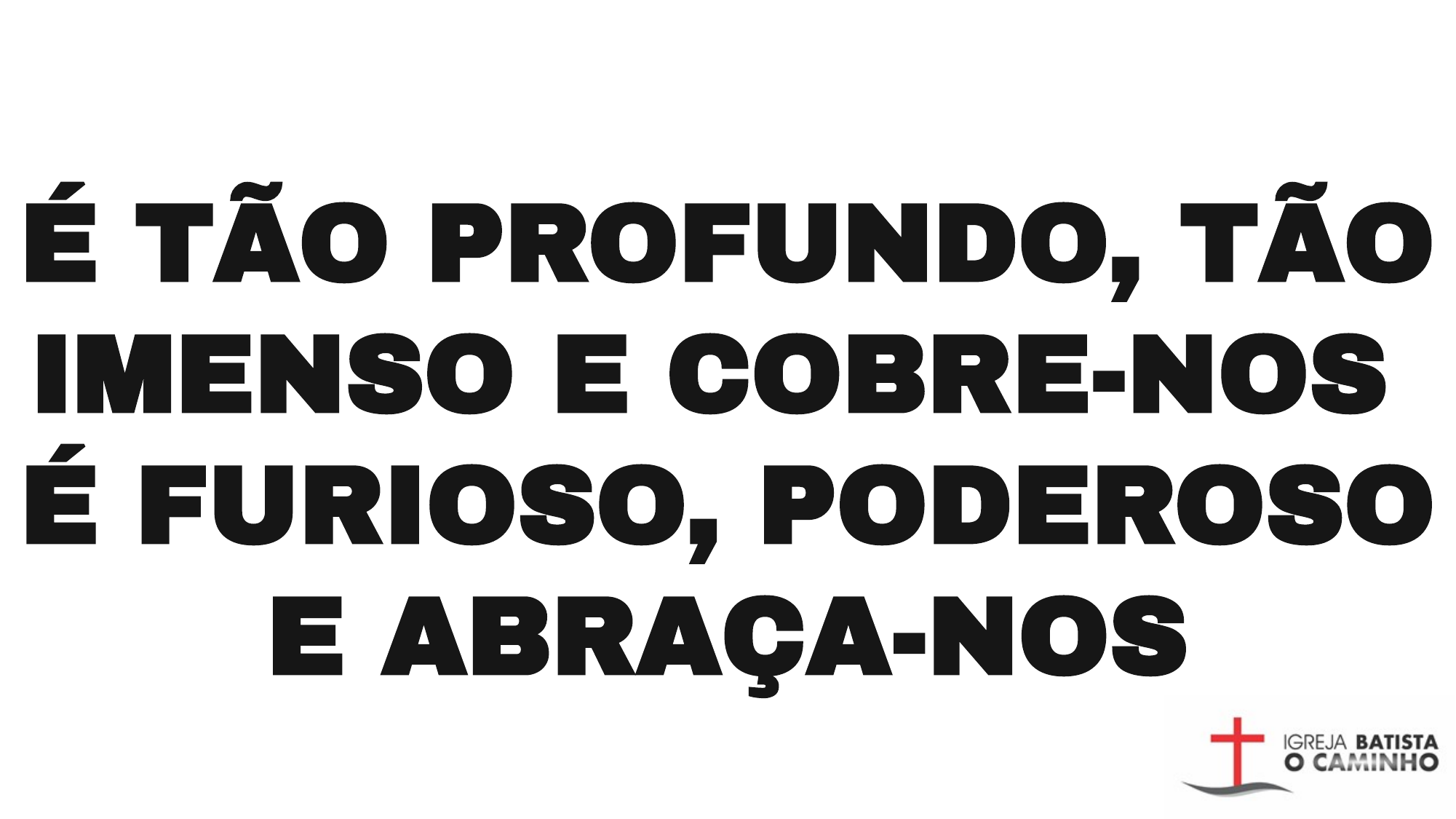

# É TÃO PROFUNDO, TÃO IMENSO E COBRE-NOS  É FURIOSO, PODEROSO E ABRAÇA-NOS